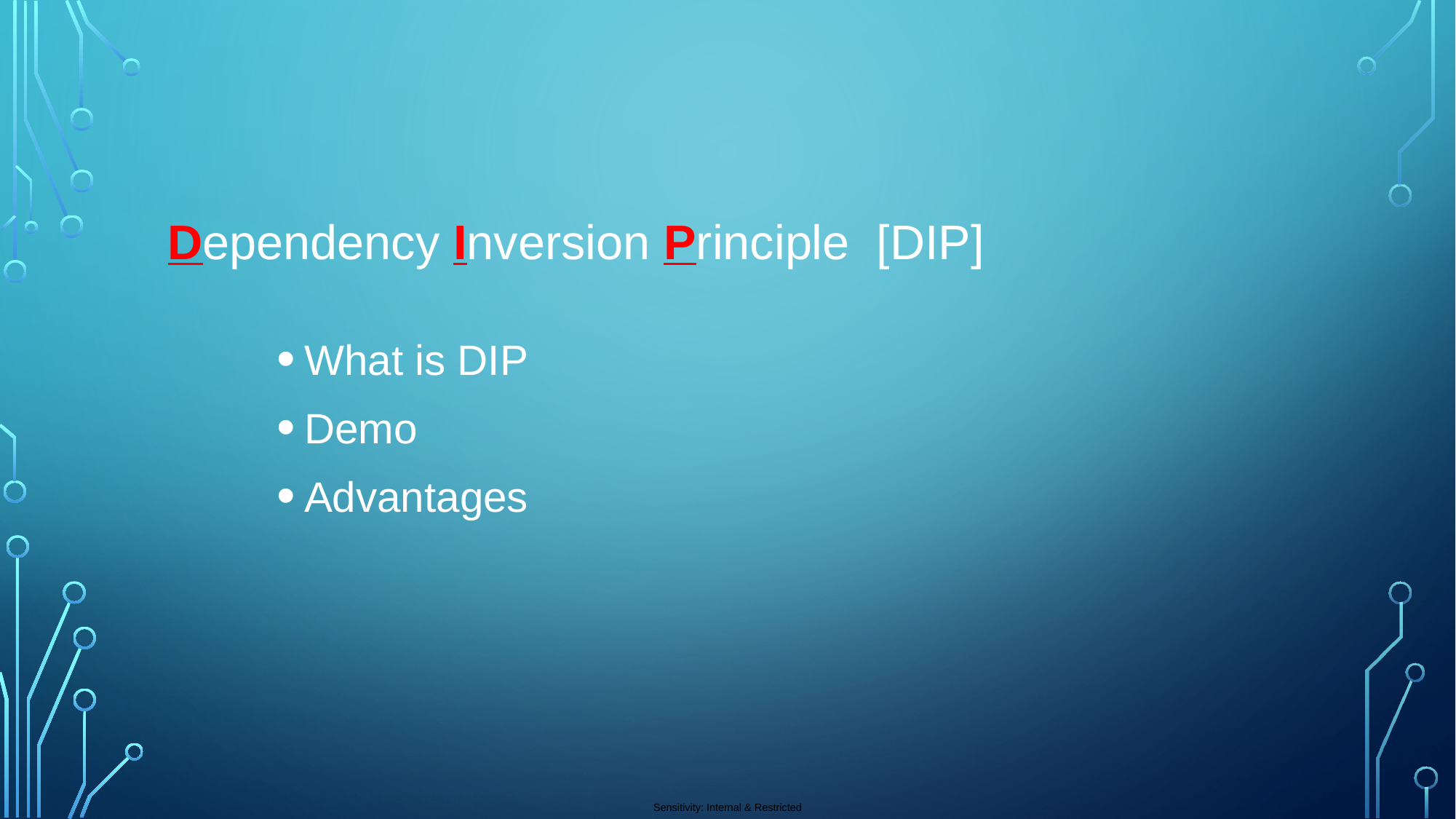

Dependency Inversion Principle  [DIP]

What is DIP
Demo
Advantages